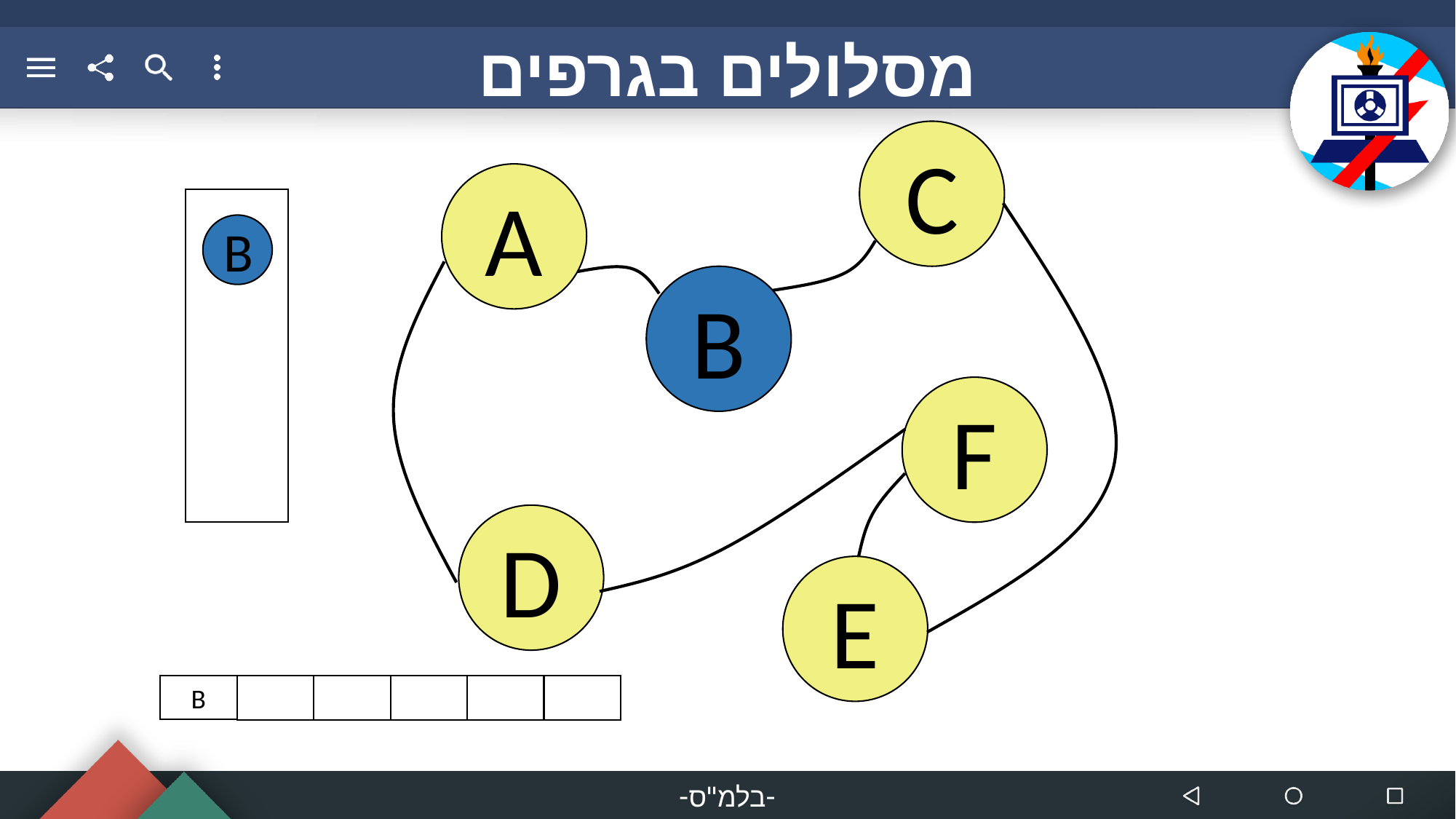

מסלולים בגרפים
C
A

B

B
F

D
E
B